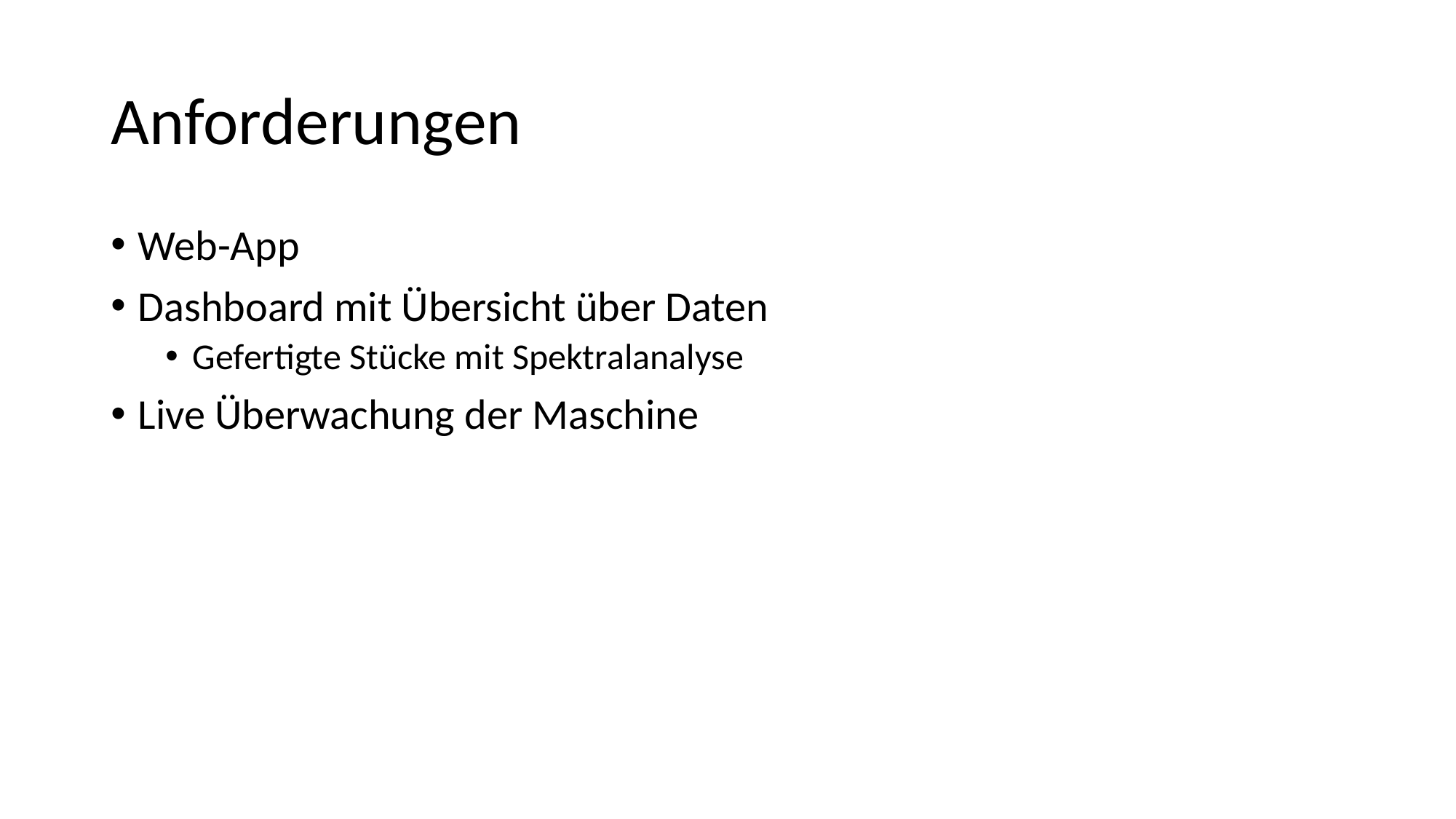

# Anforderungen
Web-App
Dashboard mit Übersicht über Daten
Gefertigte Stücke mit Spektralanalyse
Live Überwachung der Maschine